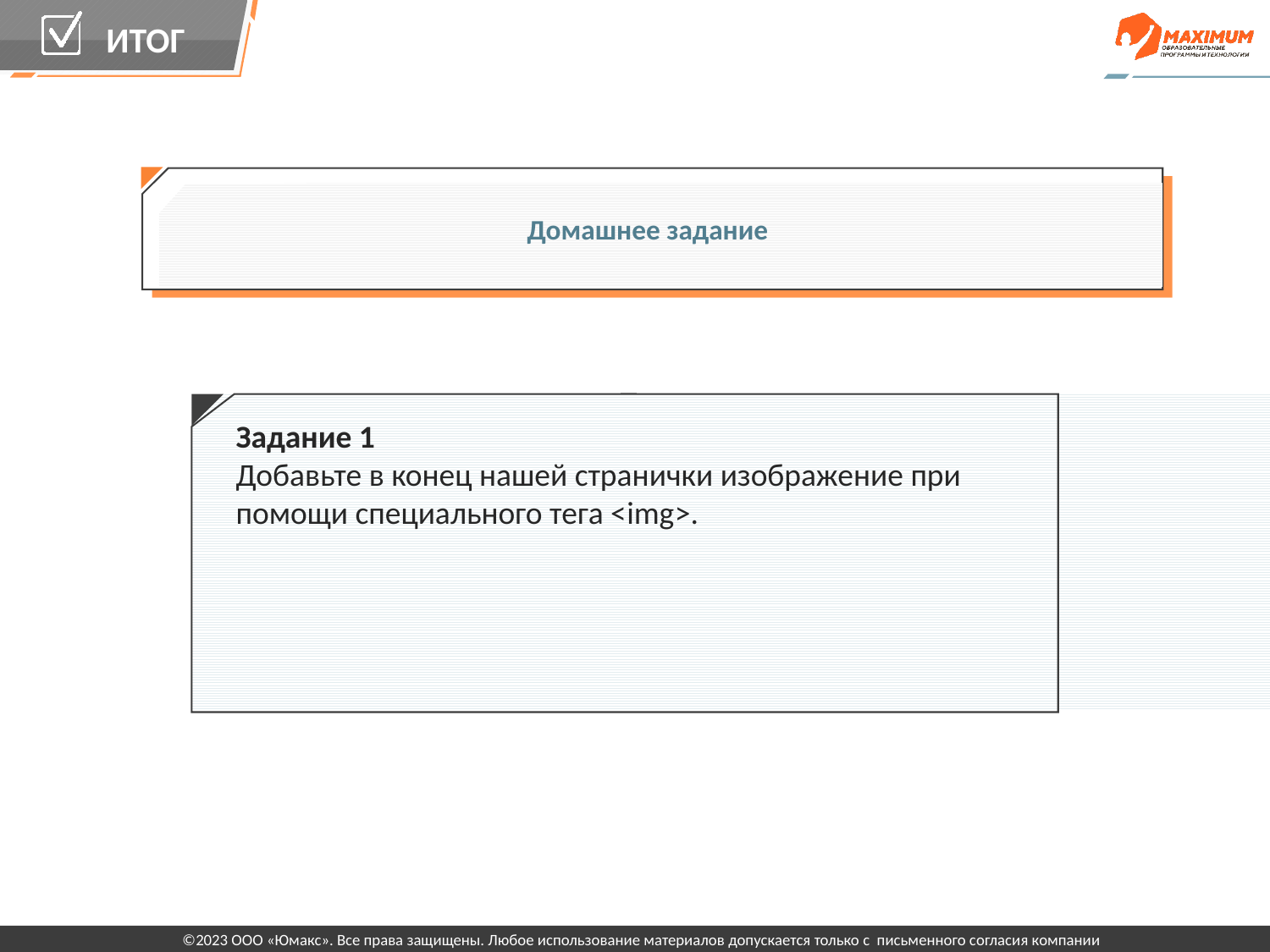

Домашнее задание

Задание 1
Добавьте в конец нашей странички изображение при помощи специального тега <img>.